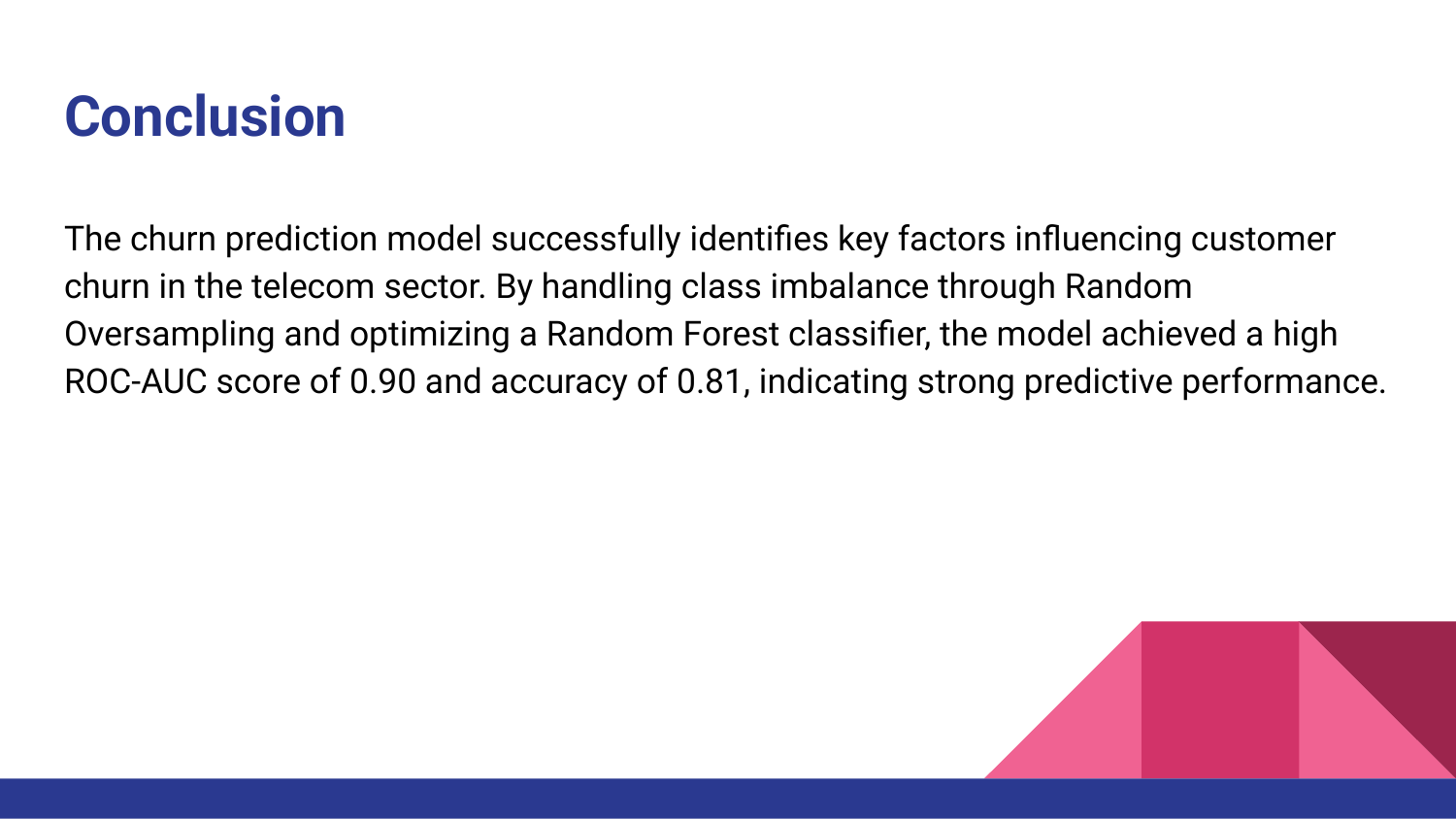

# Conclusion
The churn prediction model successfully identifies key factors influencing customer churn in the telecom sector. By handling class imbalance through Random Oversampling and optimizing a Random Forest classifier, the model achieved a high ROC-AUC score of 0.90 and accuracy of 0.81, indicating strong predictive performance.